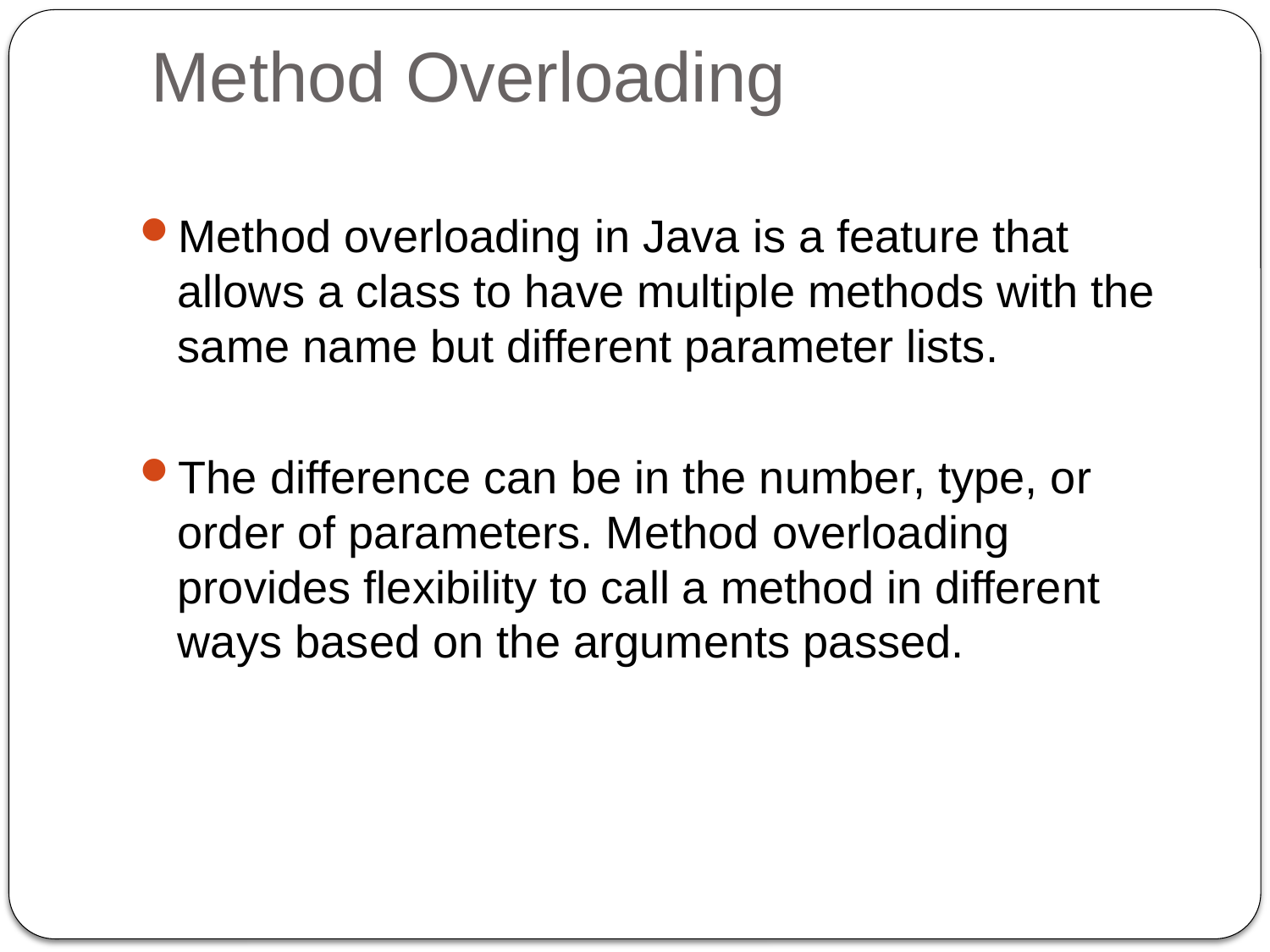

# Method Overloading
Method overloading in Java is a feature that allows a class to have multiple methods with the same name but different parameter lists.

The difference can be in the number, type, or order of parameters. Method overloading provides flexibility to call a method in different ways based on the arguments passed.